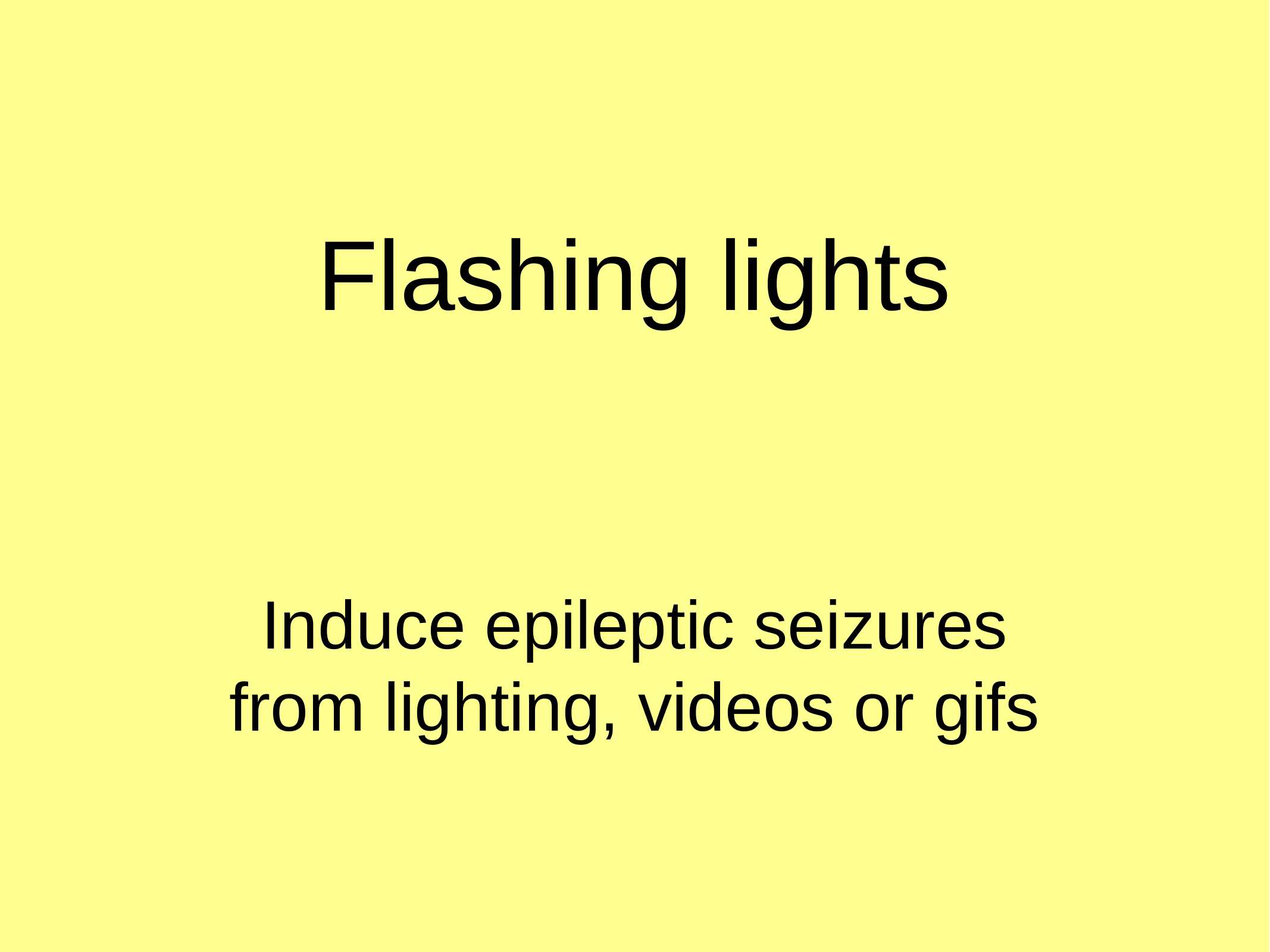

Flashing lights
# Induce epileptic seizures
from lighting, videos or gifs